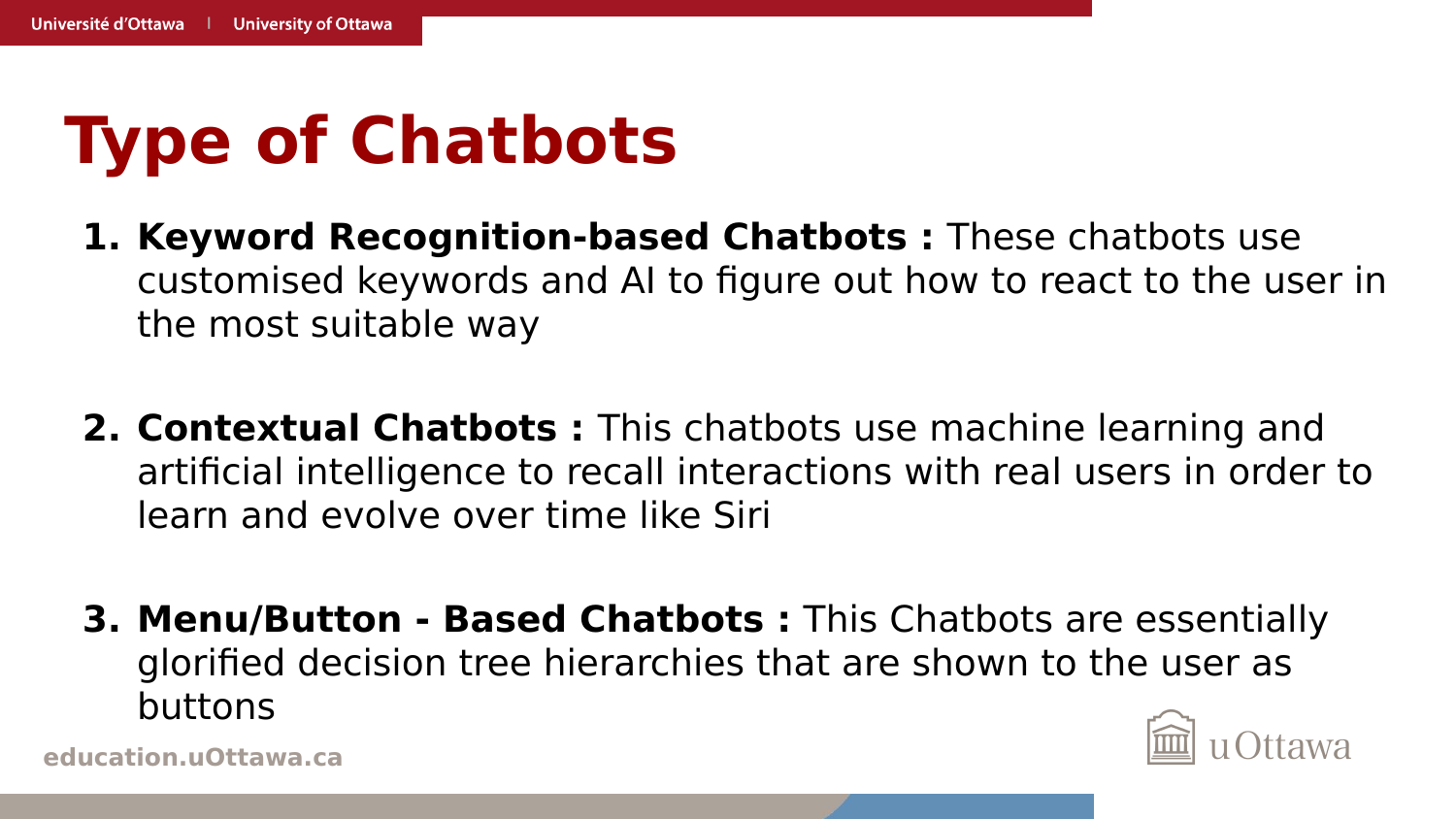

# Type of Chatbots
Keyword Recognition-based Chatbots : These chatbots use customised keywords and AI to figure out how to react to the user in the most suitable way

Contextual Chatbots : This chatbots use machine learning and artificial intelligence to recall interactions with real users in order to learn and evolve over time like Siri

Menu/Button - Based Chatbots : This Chatbots are essentially glorified decision tree hierarchies that are shown to the user as buttons